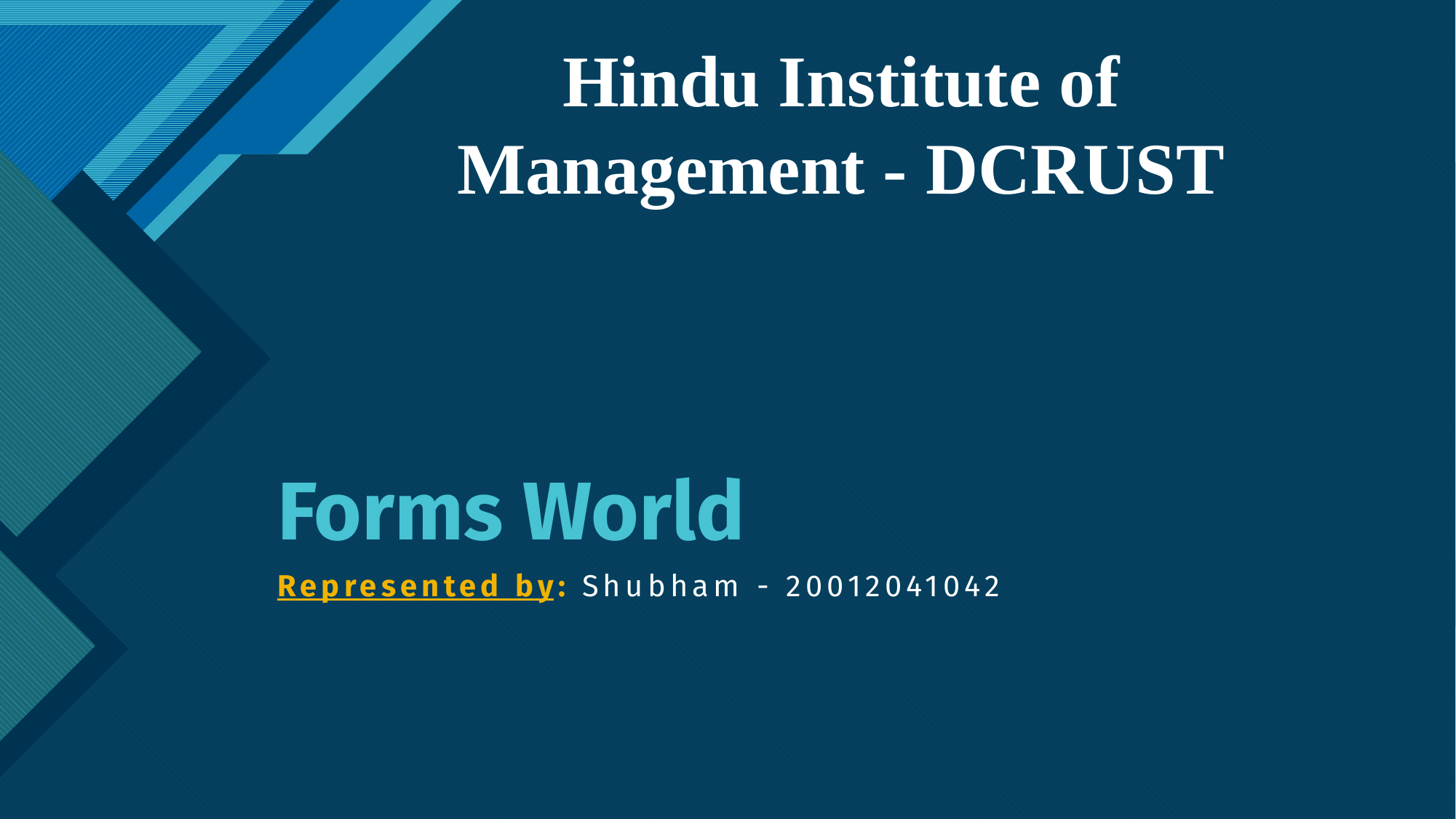

Hindu Institute of Management - DCRUST
# Forms World
Represented by: Shubham - 20012041042